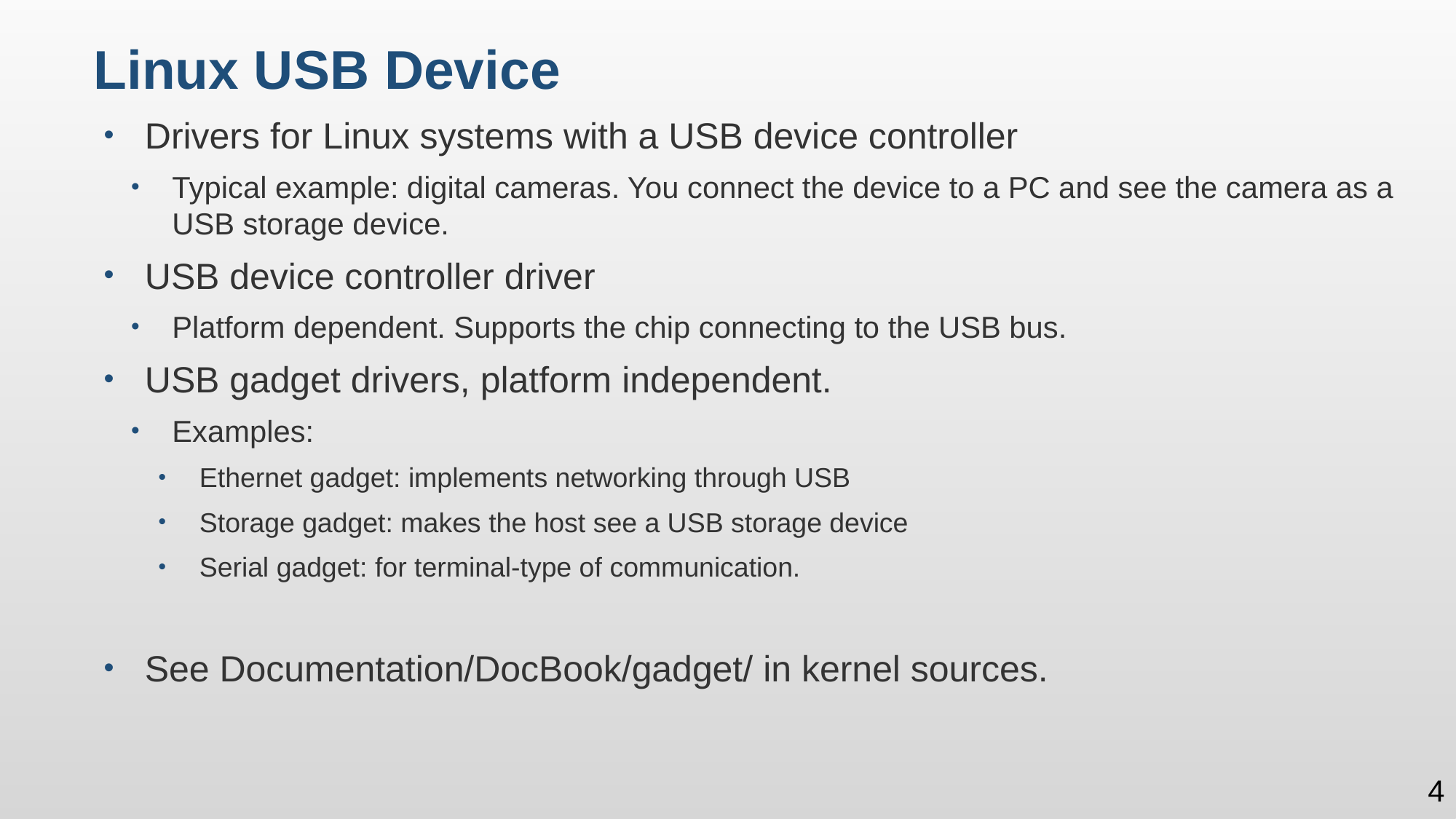

Linux USB Device
Drivers for Linux systems with a USB device controller
Typical example: digital cameras. You connect the device to a PC and see the camera as a USB storage device.
USB device controller driver
Platform dependent. Supports the chip connecting to the USB bus.
USB gadget drivers, platform independent.
Examples:
Ethernet gadget: implements networking through USB
Storage gadget: makes the host see a USB storage device
Serial gadget: for terminal-type of communication.

See Documentation/DocBook/gadget/ in kernel sources.

4